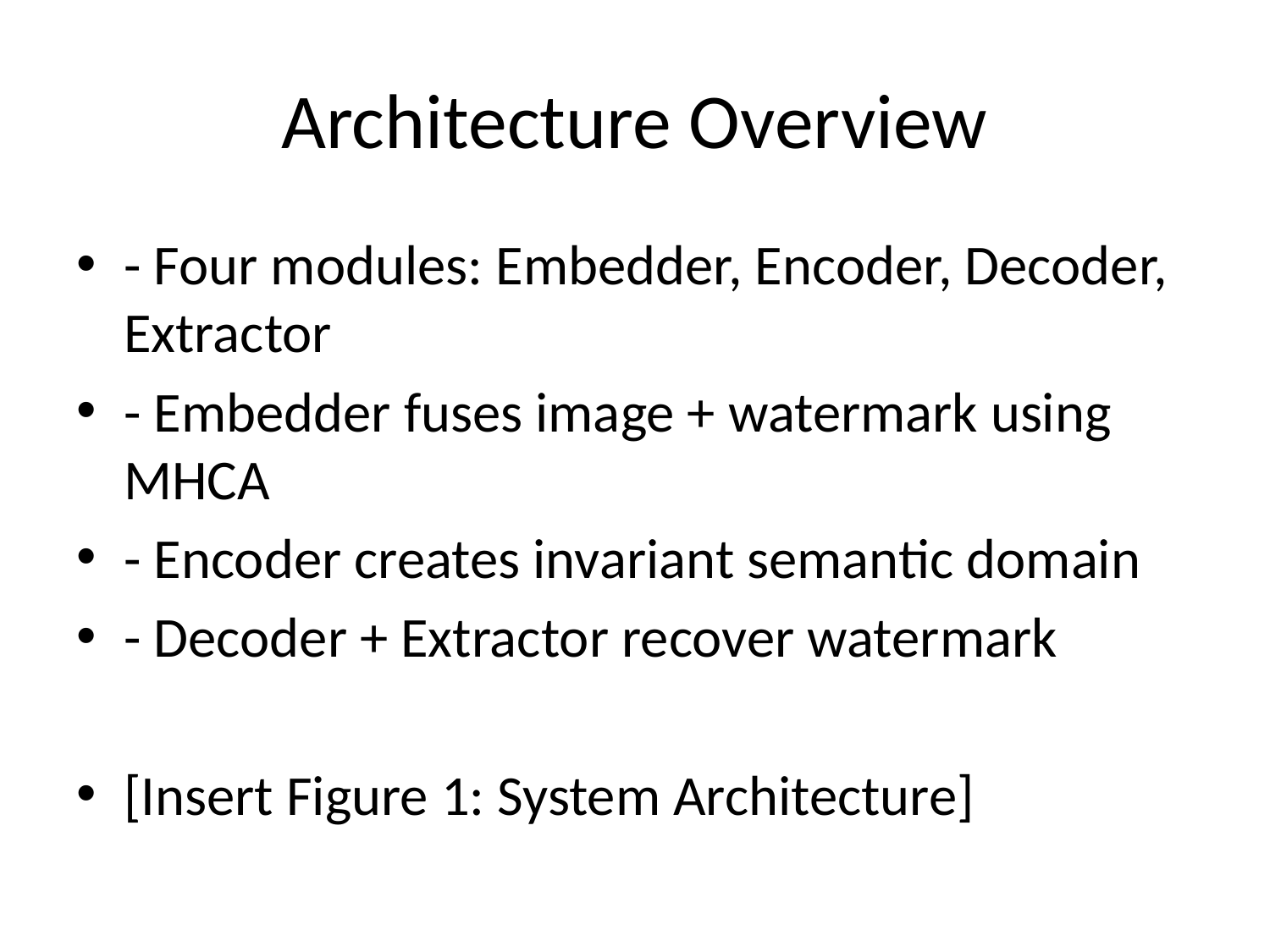

# Architecture Overview
- Four modules: Embedder, Encoder, Decoder, Extractor
- Embedder fuses image + watermark using MHCA
- Encoder creates invariant semantic domain
- Decoder + Extractor recover watermark

[Insert Figure 1: System Architecture]